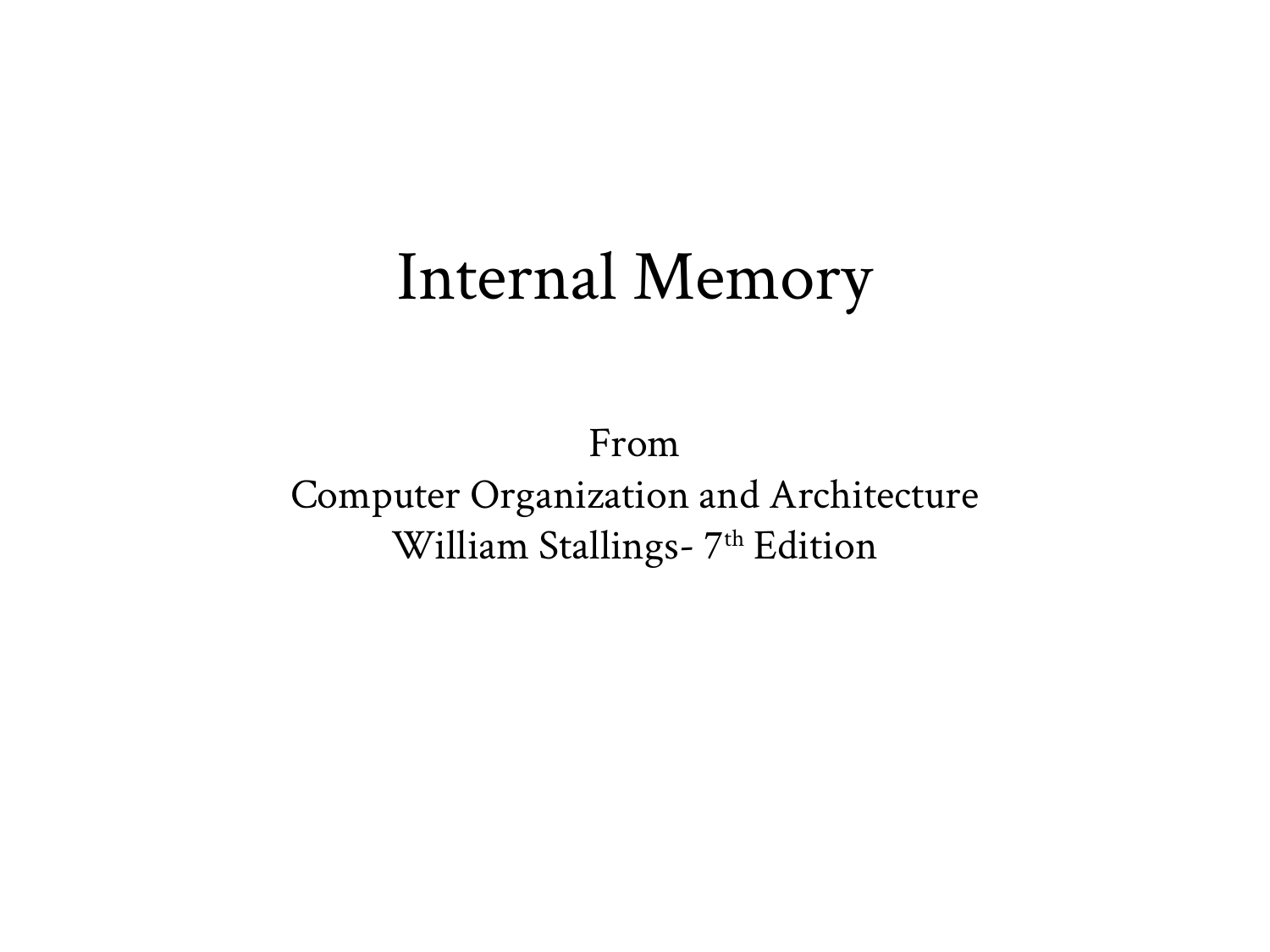

# Internal Memory From Computer Organization and Architecture William Stallings- 7th Edition